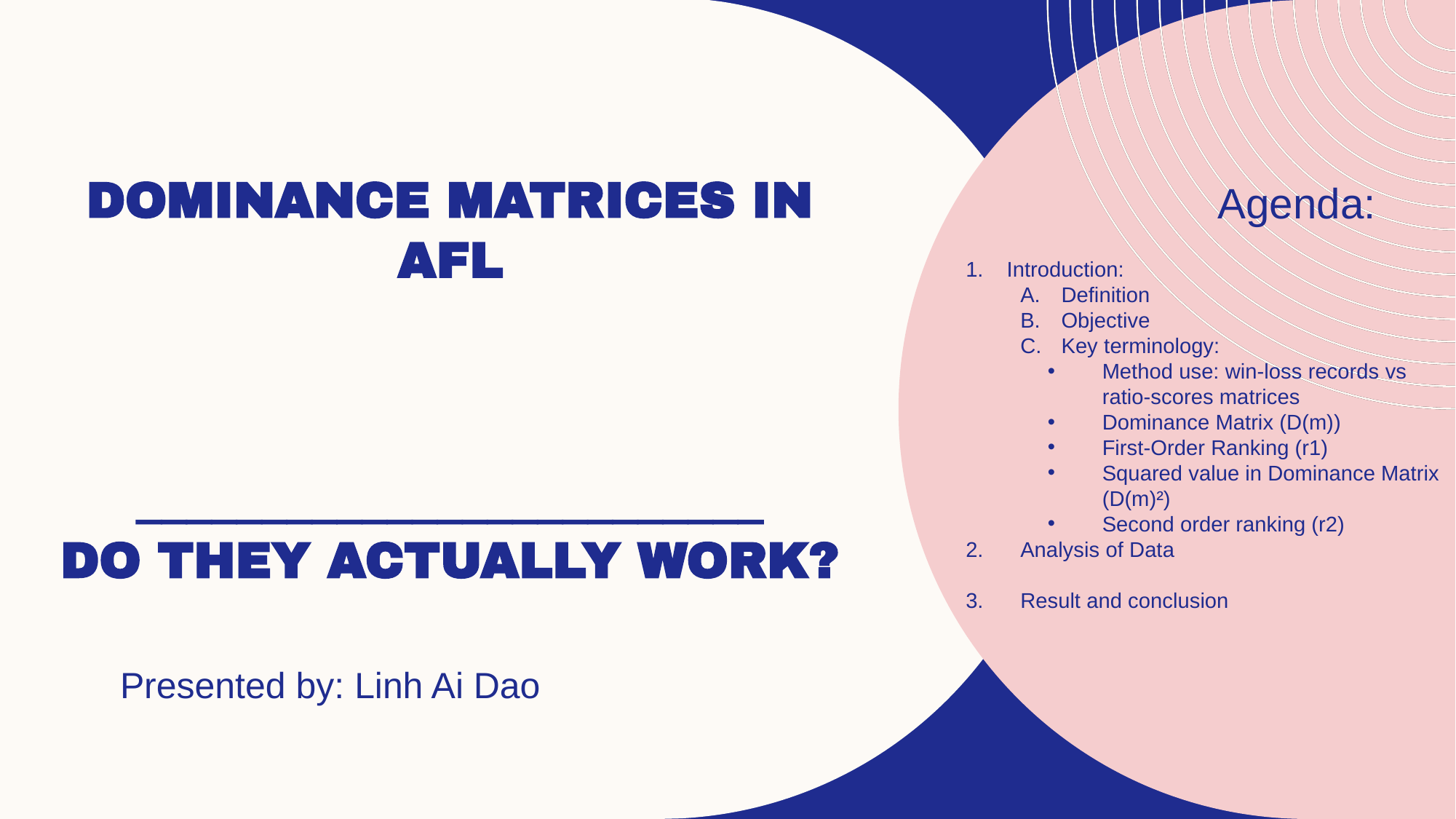

# Dominance matrices in AFL _________________________ Do they actually work?
                                 Agenda:

Introduction:
Definition
Objective
Key terminology:
Method use: win-loss records vs ratio-scores matrices
Dominance Matrix (D(m))
First-Order Ranking (r1)
Squared value in Dominance Matrix (D(m)²)
Second order ranking (r2)
Analysis of Data

Result and conclusion

Presented by: Linh Ai Dao